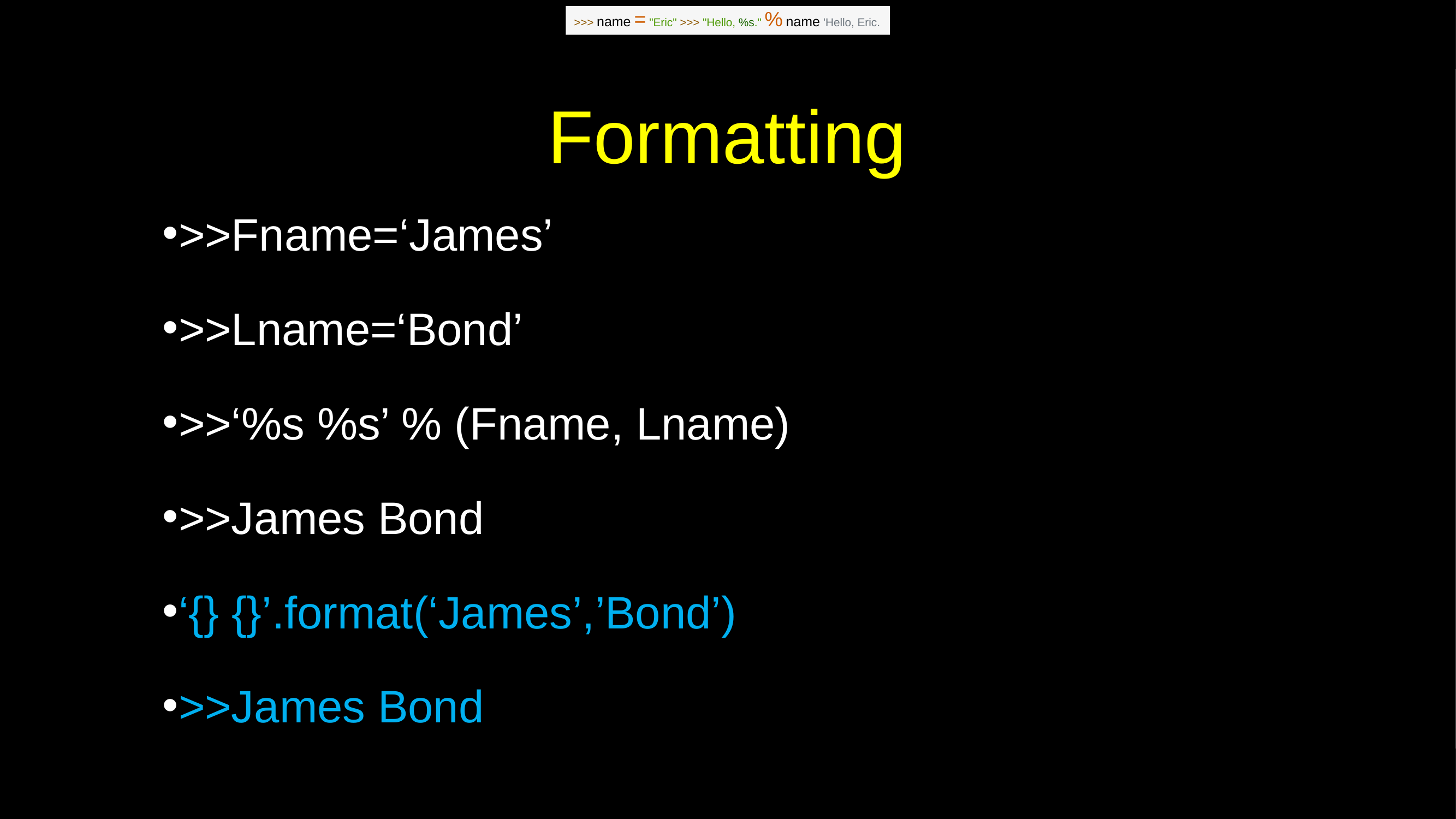

>>> name = "Eric" >>> "Hello, %s." % name 'Hello, Eric.
# Formatting
>>Fname=‘James’
>>Lname=‘Bond’
>>‘%s %s’ % (Fname, Lname)
>>James Bond
‘{} {}’.format(‘James’,’Bond’)
>>James Bond